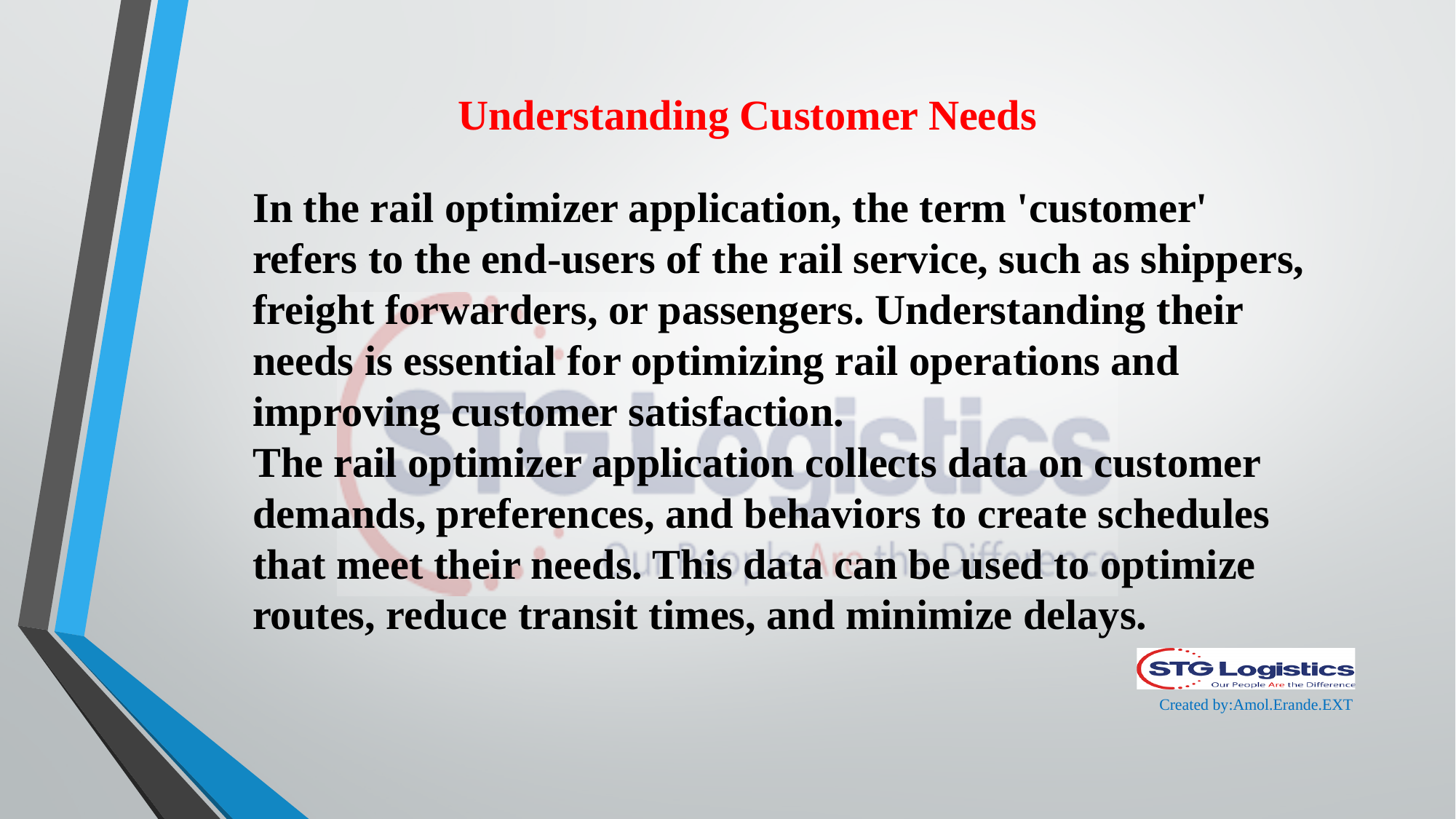

# Understanding Customer Needs

In the rail optimizer application, the term 'customer' refers to the end-users of the rail service, such as shippers, freight forwarders, or passengers. Understanding their needs is essential for optimizing rail operations and improving customer satisfaction.
The rail optimizer application collects data on customer demands, preferences, and behaviors to create schedules that meet their needs. This data can be used to optimize routes, reduce transit times, and minimize delays.